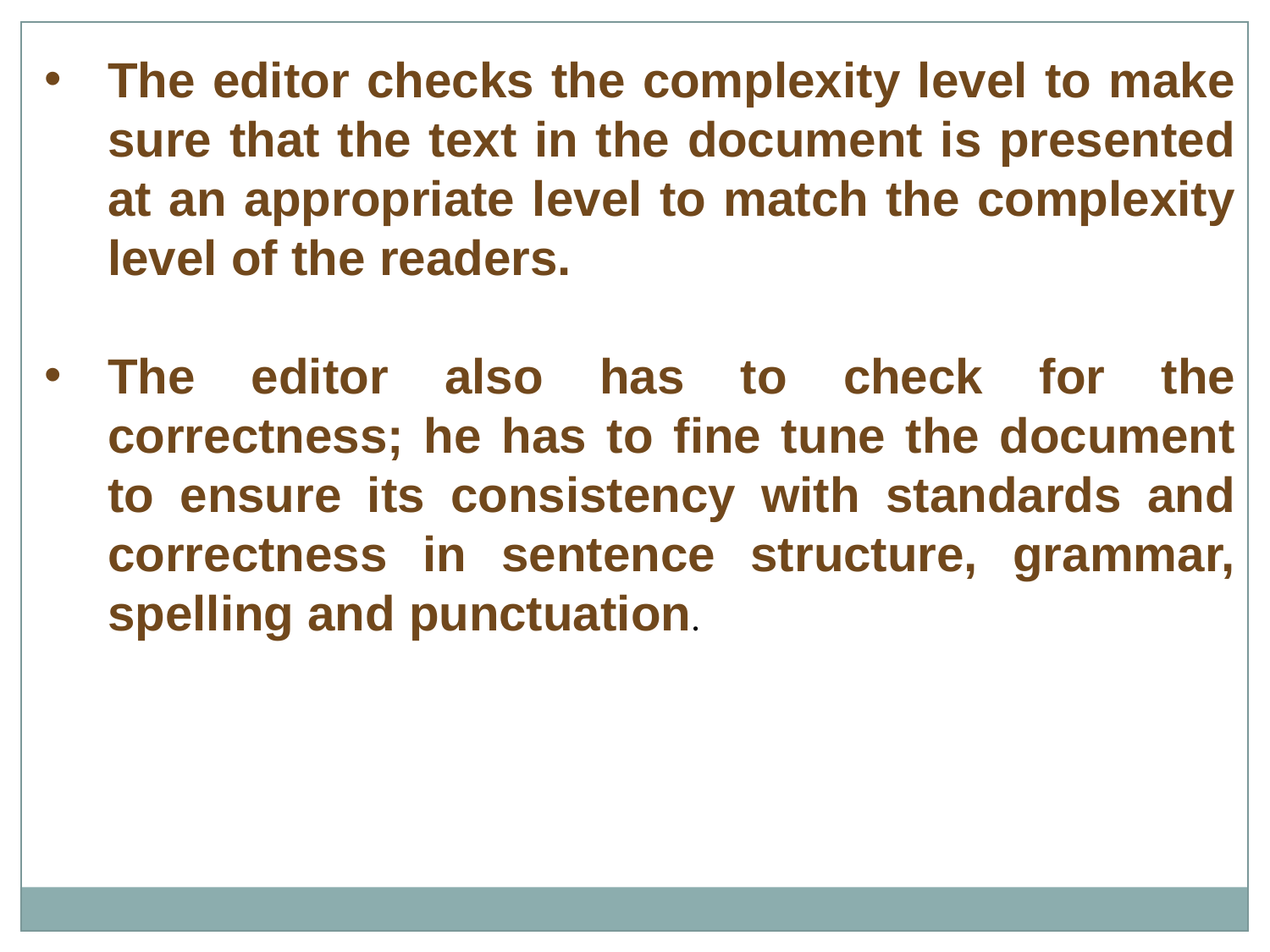

The editor checks the complexity level to make sure that the text in the document is presented at an appropriate level to match the complexity level of the readers.

The editor also has to check for the correctness; he has to fine tune the document to ensure its consistency with standards and correctness in sentence structure, grammar, spelling and punctuation.